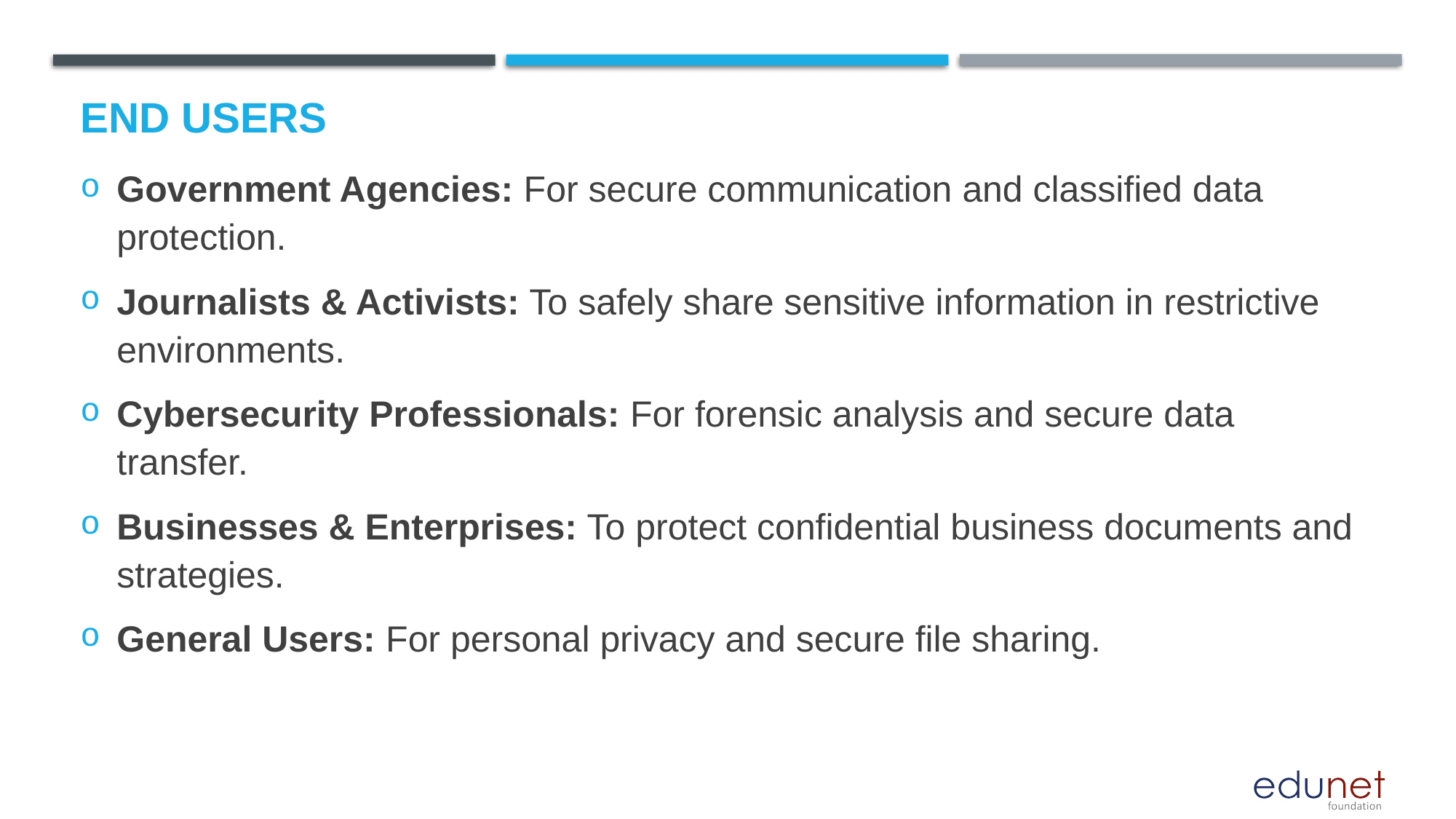

# End users
Government Agencies: For secure communication and classified data protection.
Journalists & Activists: To safely share sensitive information in restrictive environments.
Cybersecurity Professionals: For forensic analysis and secure data transfer.
Businesses & Enterprises: To protect confidential business documents and strategies.
General Users: For personal privacy and secure file sharing.